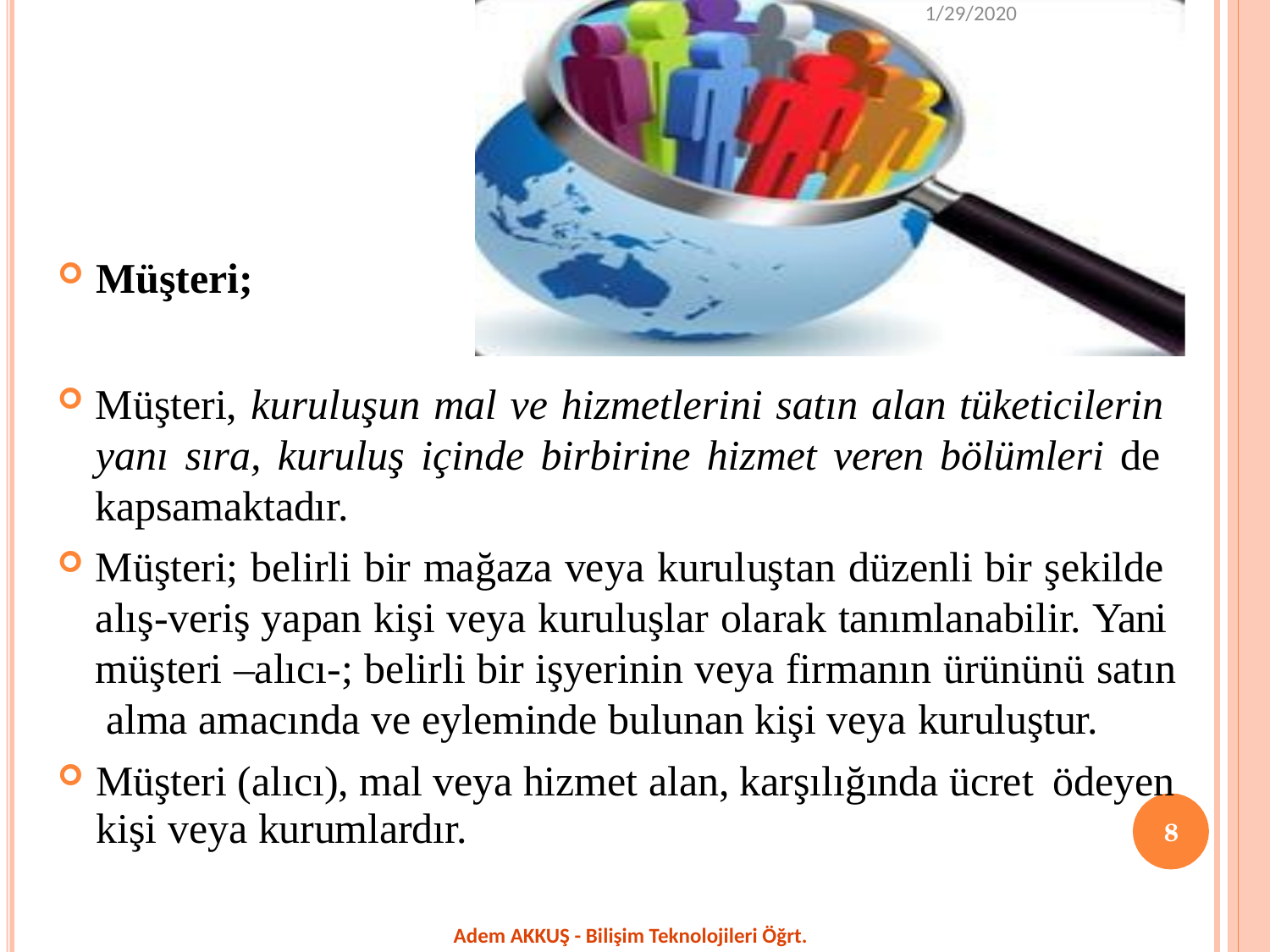

1/29/2020
Müşteri;

Müşteri, kuruluşun mal ve hizmetlerini satın alan tüketicilerin  yanı sıra, kuruluş içinde birbirine hizmet veren bölümleri de  kapsamaktadır.
Müşteri; belirli bir mağaza veya kuruluştan düzenli bir şekilde  alış-veriş yapan kişi veya kuruluşlar olarak tanımlanabilir. Yani  müşteri –alıcı-; belirli bir işyerinin veya firmanın ürününü satın  alma amacında ve eyleminde bulunan kişi veya kuruluştur.
Müşteri (alıcı), mal veya hizmet alan, karşılığında ücret ödeyen
kişi veya kurumlardır.
8
Adem AKKUŞ - Bilişim Teknolojileri Öğrt.